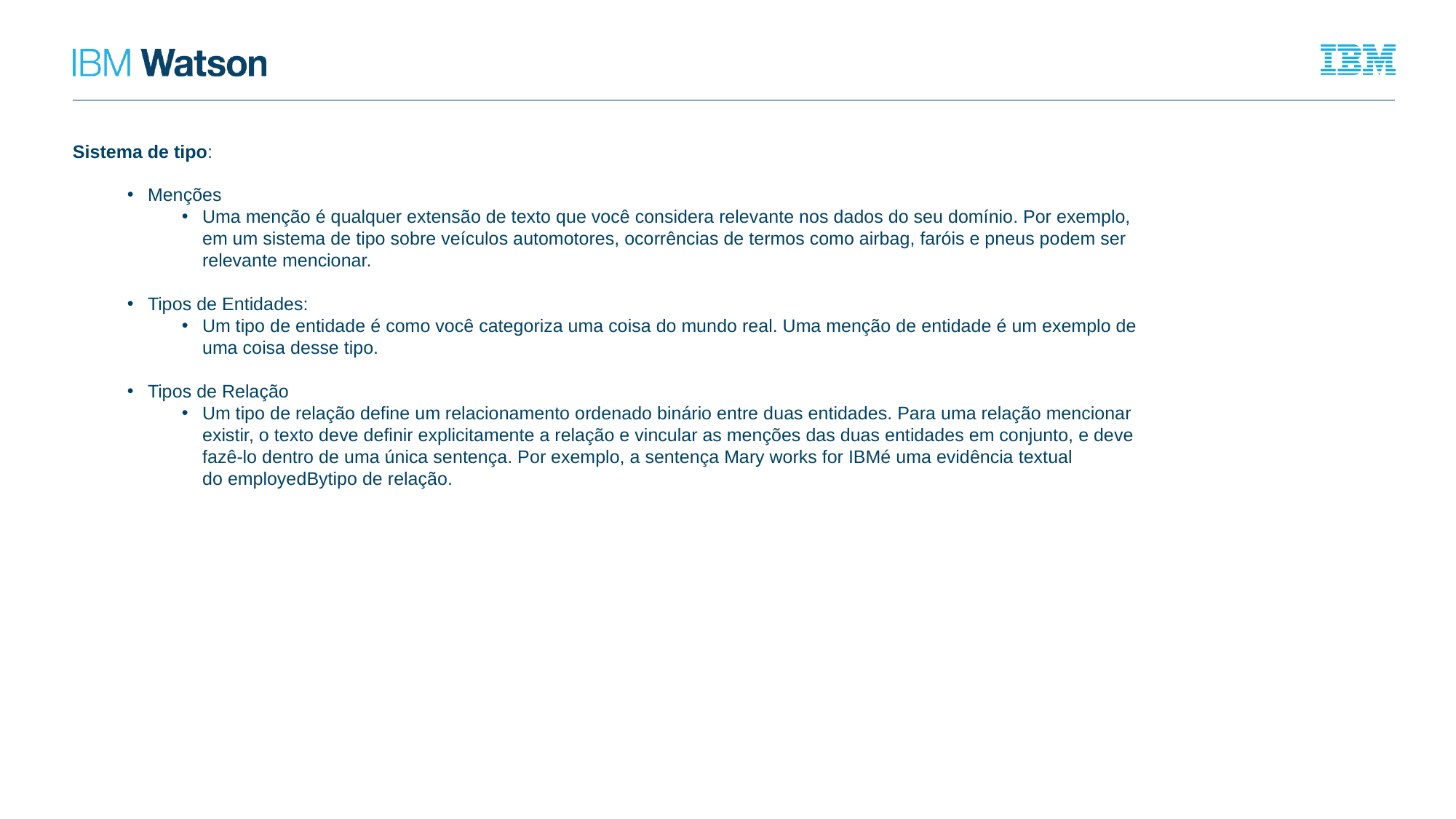

Sistema de tipo:

Menções
Uma menção é qualquer extensão de texto que você considera relevante nos dados do seu domínio. Por exemplo, em um sistema de tipo sobre veículos automotores, ocorrências de termos como airbag, faróis e pneus podem ser relevante mencionar.

Tipos de Entidades:
Um tipo de entidade é como você categoriza uma coisa do mundo real. Uma menção de entidade é um exemplo de uma coisa desse tipo.

Tipos de Relação
Um tipo de relação define um relacionamento ordenado binário entre duas entidades. Para uma relação mencionar existir, o texto deve definir explicitamente a relação e vincular as menções das duas entidades em conjunto, e deve fazê-lo dentro de uma única sentença. Por exemplo, a sentença Mary works for IBMé uma evidência textual do employedBytipo de relação.